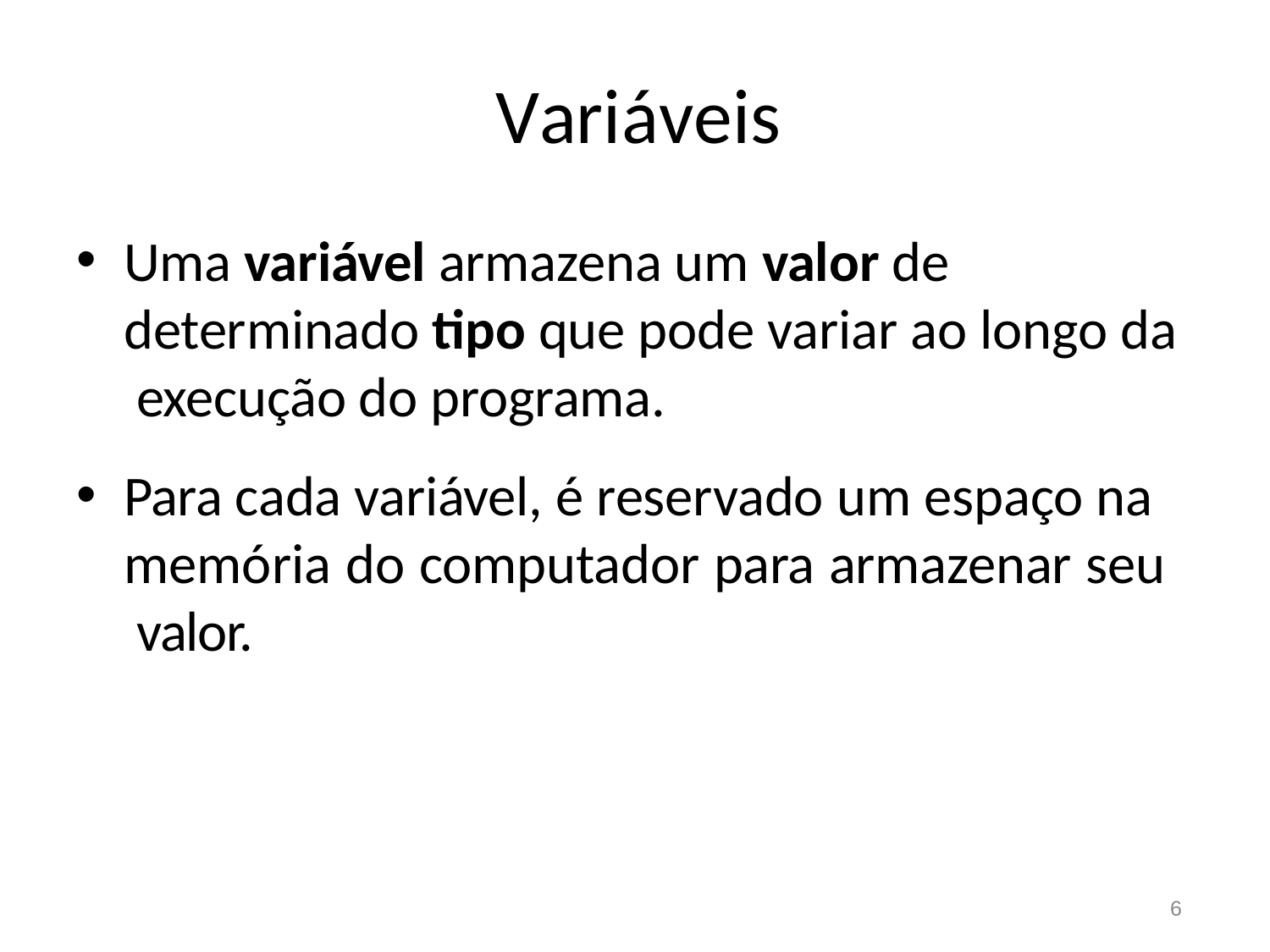

# Variáveis
Uma variável armazena um valor de  determinado tipo que pode variar ao longo da  execução do programa.
Para cada variável, é reservado um espaço na  memória do computador para armazenar seu  valor.
6